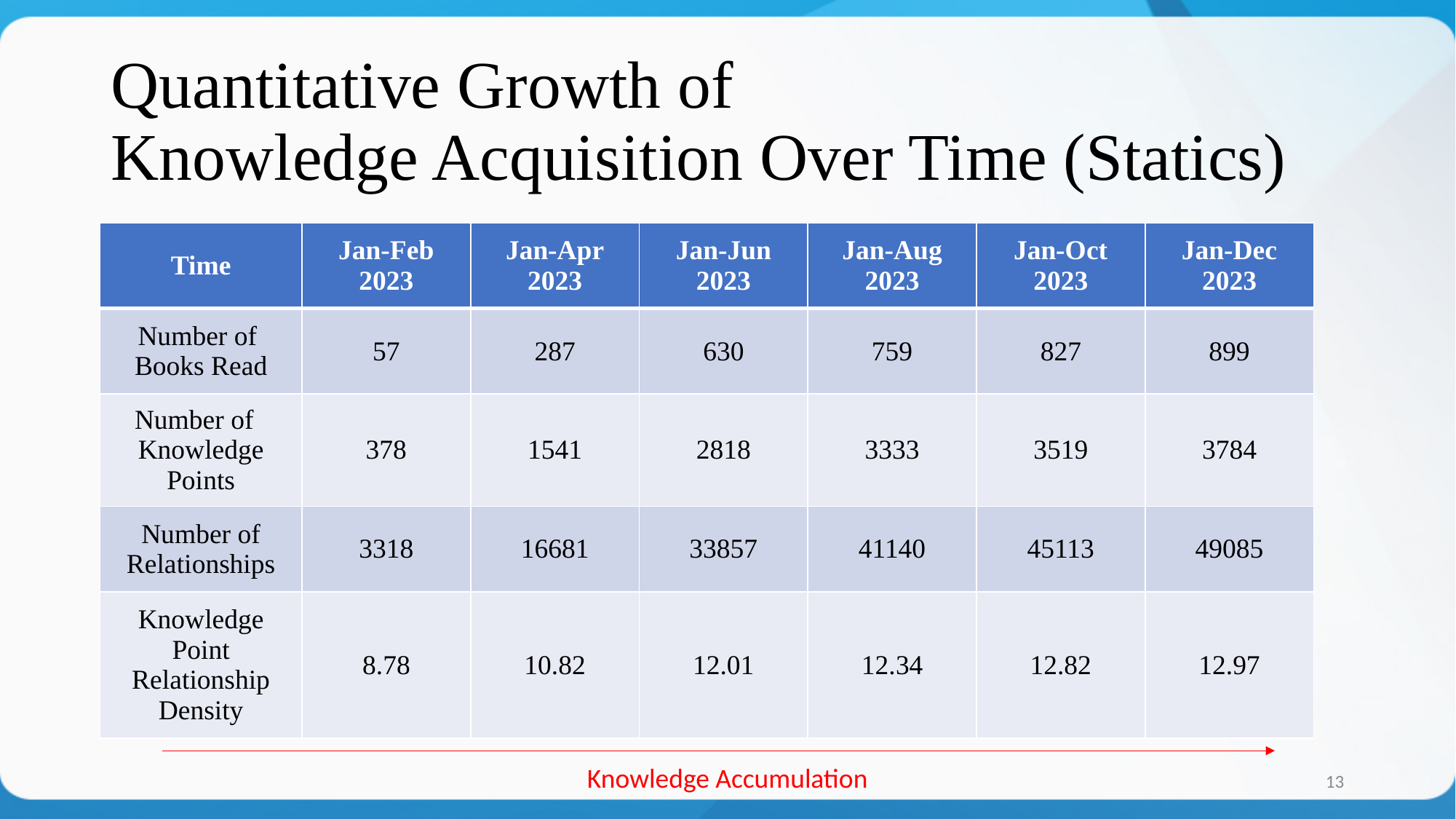

# Quantitative Growth of Knowledge Acquisition Over Time (Statics)
| Time | Jan-Feb 2023 | Jan-Apr 2023 | Jan-Jun 2023 | Jan-Aug 2023 | Jan-Oct 2023 | Jan-Dec 2023 |
| --- | --- | --- | --- | --- | --- | --- |
| Number of Books Read | 57 | 287 | 630 | 759 | 827 | 899 |
| Number of Knowledge Points | 378 | 1541 | 2818 | 3333 | 3519 | 3784 |
| Number of Relationships | 3318 | 16681 | 33857 | 41140 | 45113 | 49085 |
| Knowledge Point Relationship Density | 8.78 | 10.82 | 12.01 | 12.34 | 12.82 | 12.97 |
Knowledge Accumulation
13